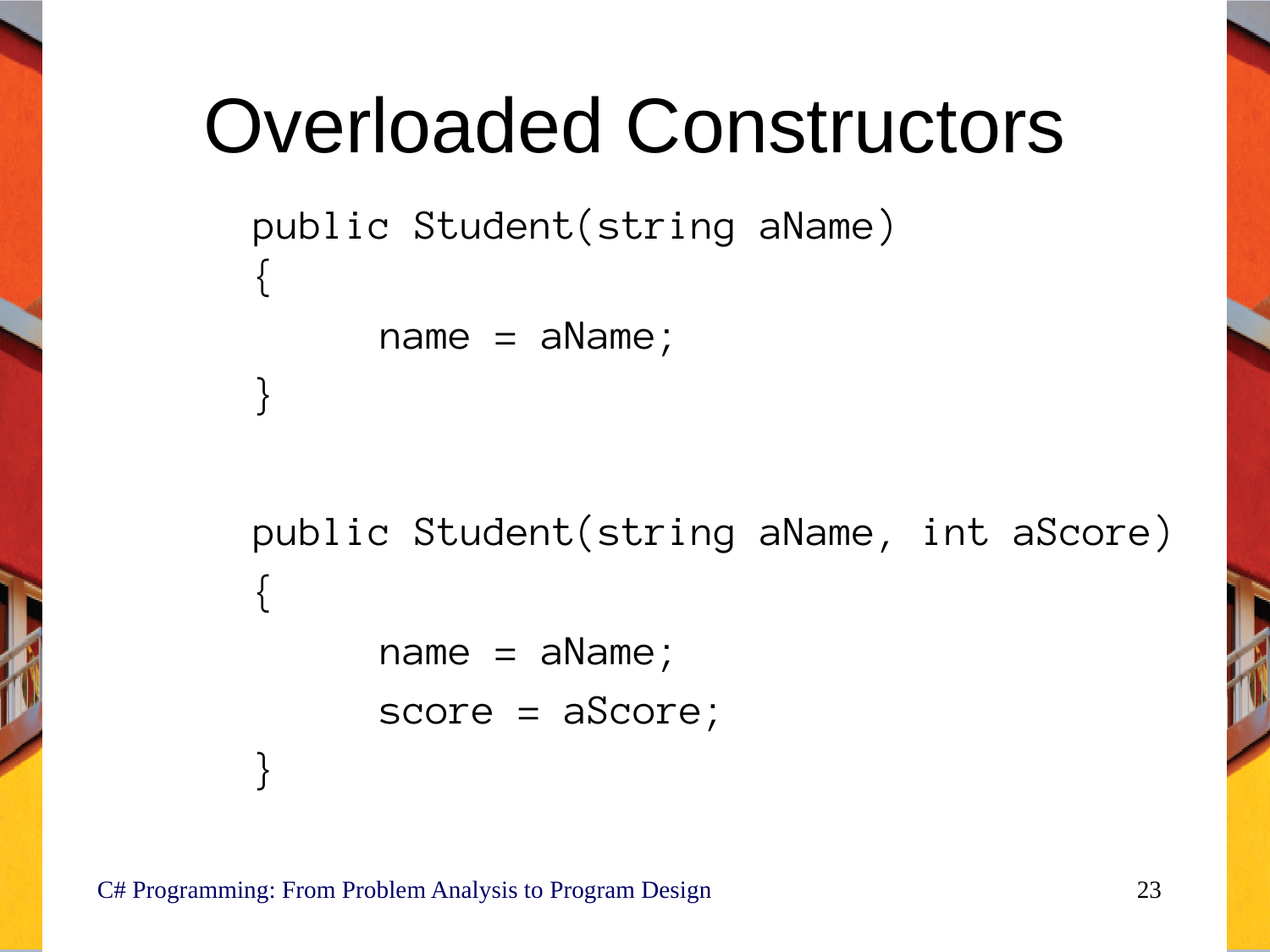

# Overloaded Constructors
		public Student(string aName)
	{
			name = aName;
		}

		public Student(string aName, int aScore)
		{
			name = aName;
			score = aScore;
		}
C# Programming: From Problem Analysis to Program Design

23